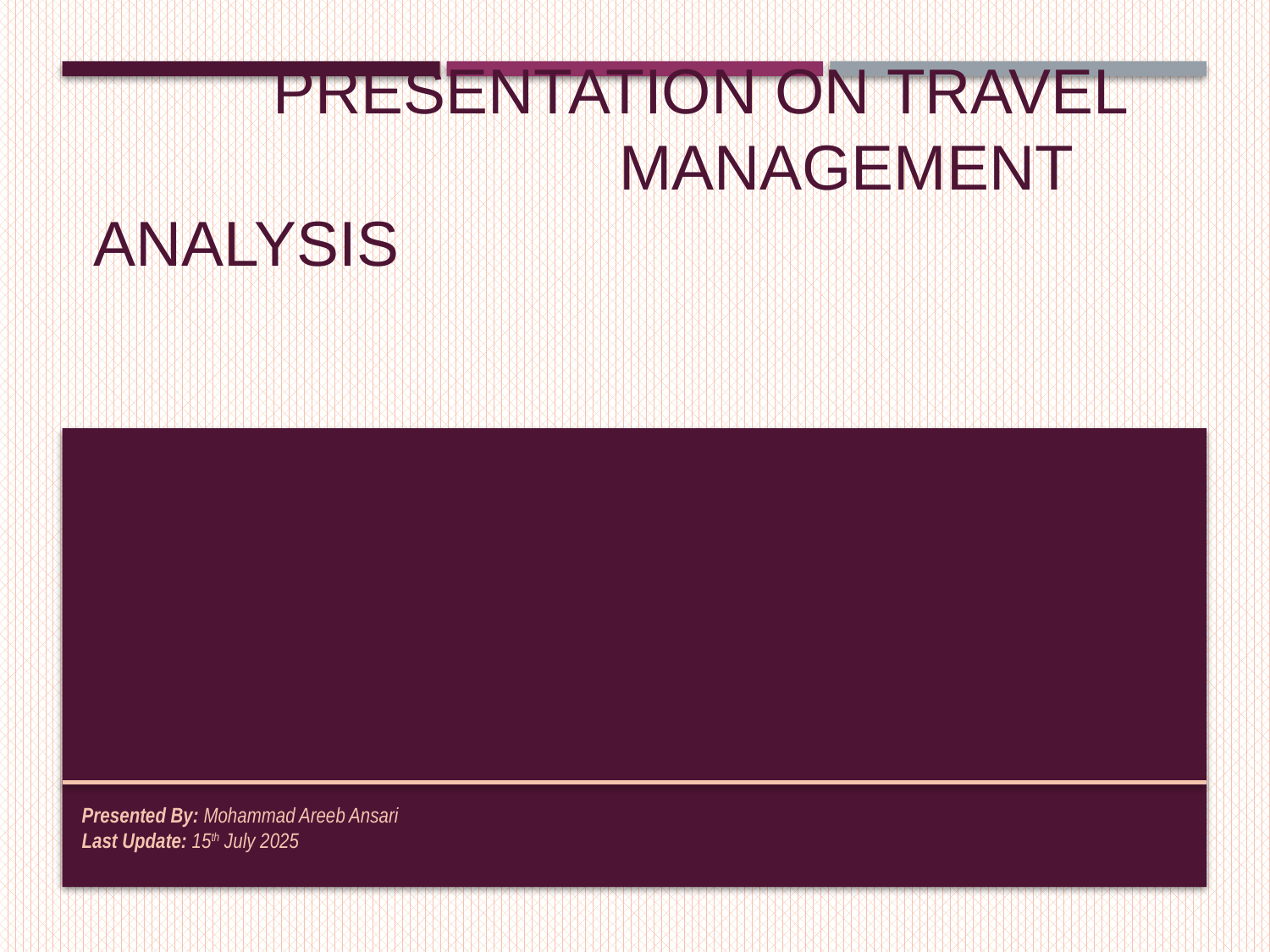

# Presentation on Travel 				 Management Analysis
Presented By: Mohammad Areeb Ansari
Last Update: 15th July 2025